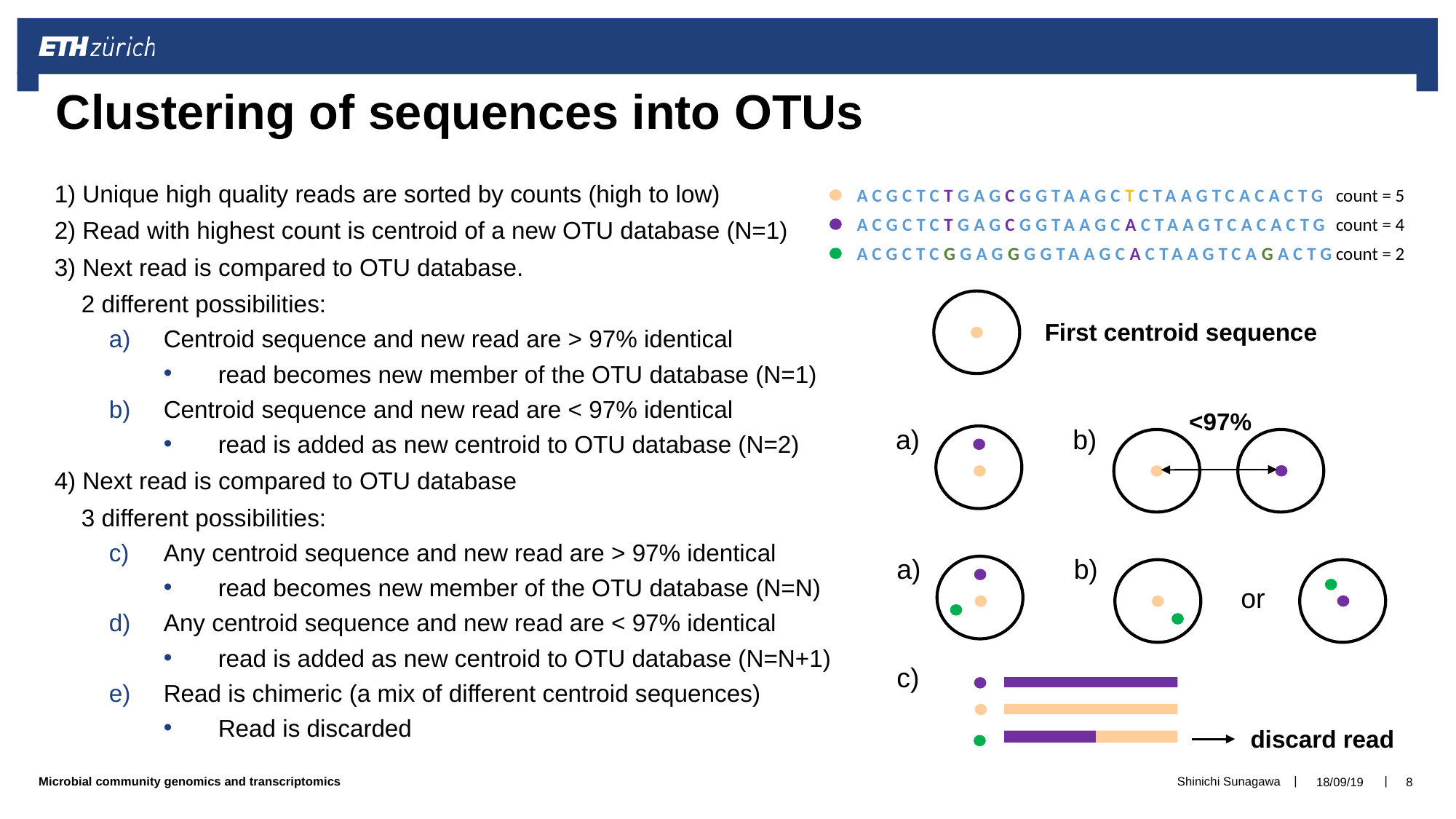

# Clustering of sequences into OTUs
1) Unique high quality reads are sorted by counts (high to low)
2) Read with highest count is centroid of a new OTU database (N=1)
3) Next read is compared to OTU database.
    2 different possibilities:
Centroid sequence and new read are > 97% identical
read becomes new member of the OTU database (N=1)
Centroid sequence and new read are < 97% identical
read is added as new centroid to OTU database (N=2)
4) Next read is compared to OTU database
    3 different possibilities:
Any centroid sequence and new read are > 97% identical
read becomes new member of the OTU database (N=N)
Any centroid sequence and new read are < 97% identical
read is added as new centroid to OTU database (N=N+1)
Read is chimeric (a mix of different centroid sequences)
Read is discarded
ACGCTCTGAGCGGTAAGCTCTAAGTCACACTG
count = 5

ACGCTCTGAGCGGTAAGCACTAAGTCACACTG
count = 4

ACGCTCGGAGGGGTAAGCACTAAGTCAGACTG
count = 2

First centroid sequence

<97%
a)
b)

a)
b)

or

c)

discard read

Shinichi Sunagawa
18/09/19
8